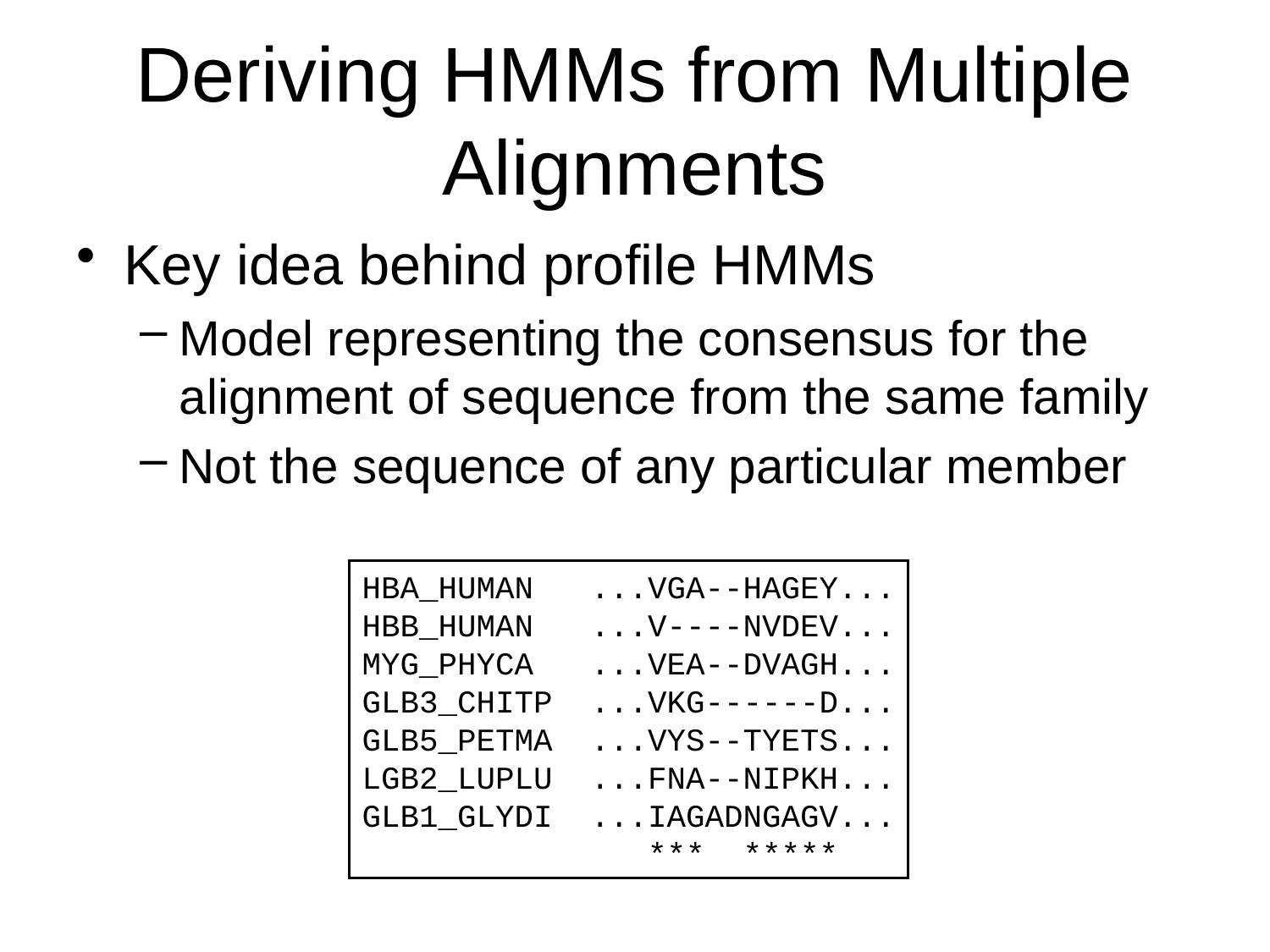

# Deriving HMMs from Multiple Alignments
Key idea behind profile HMMs
Model representing the consensus for the alignment of sequence from the same family
Not the sequence of any particular member
HBA_HUMAN   ...VGA--HAGEY...
HBB_HUMAN   ...V----NVDEV...
MYG_PHYCA   ...VEA--DVAGH...
GLB3_CHITP  ...VKG------D...
GLB5_PETMA  ...VYS--TYETS...
LGB2_LUPLU  ...FNA--NIPKH...
GLB1_GLYDI  ...IAGADNGAGV...
               ***  *****